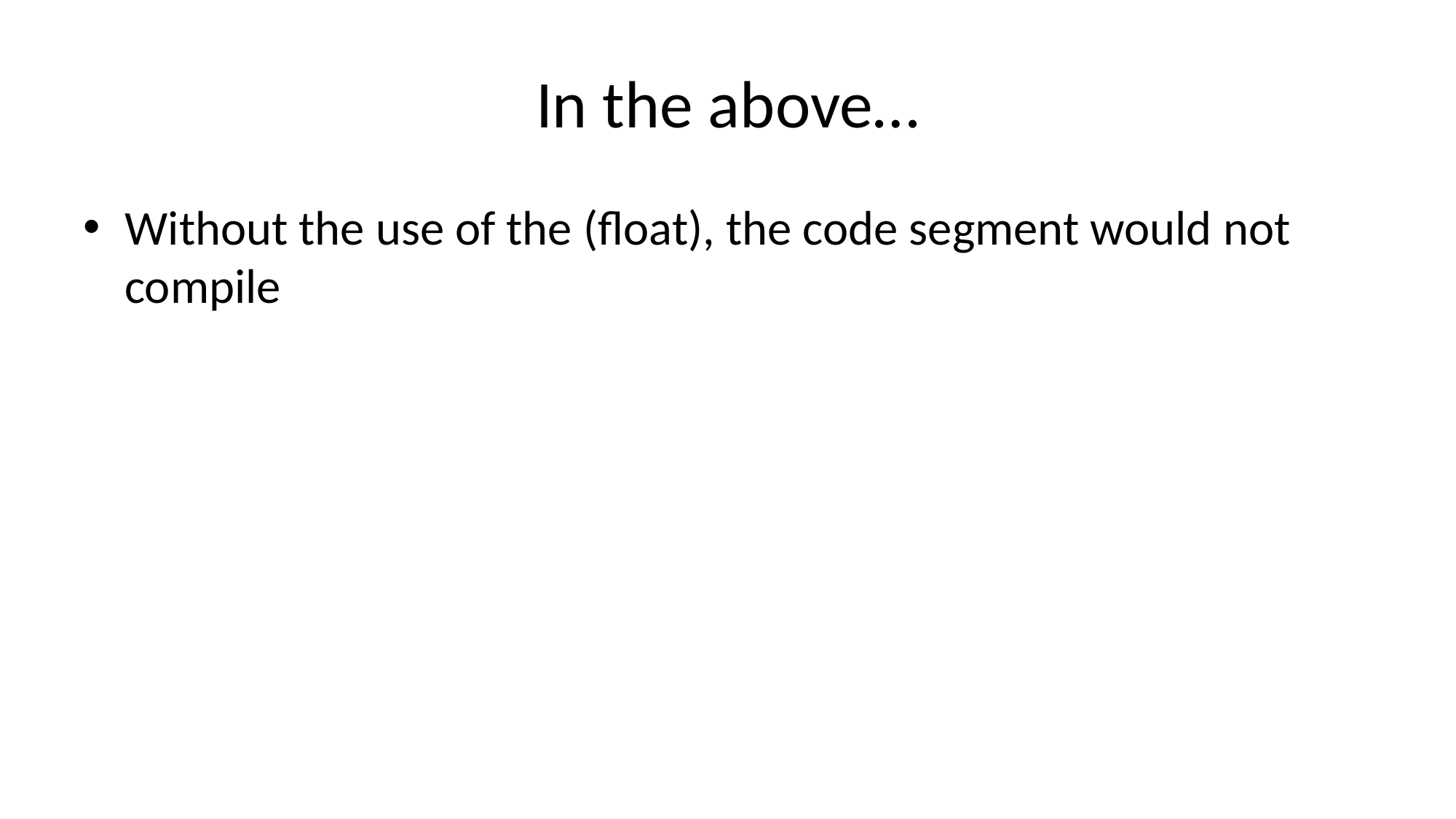

# In the above…
Without the use of the (float), the code segment would not compile